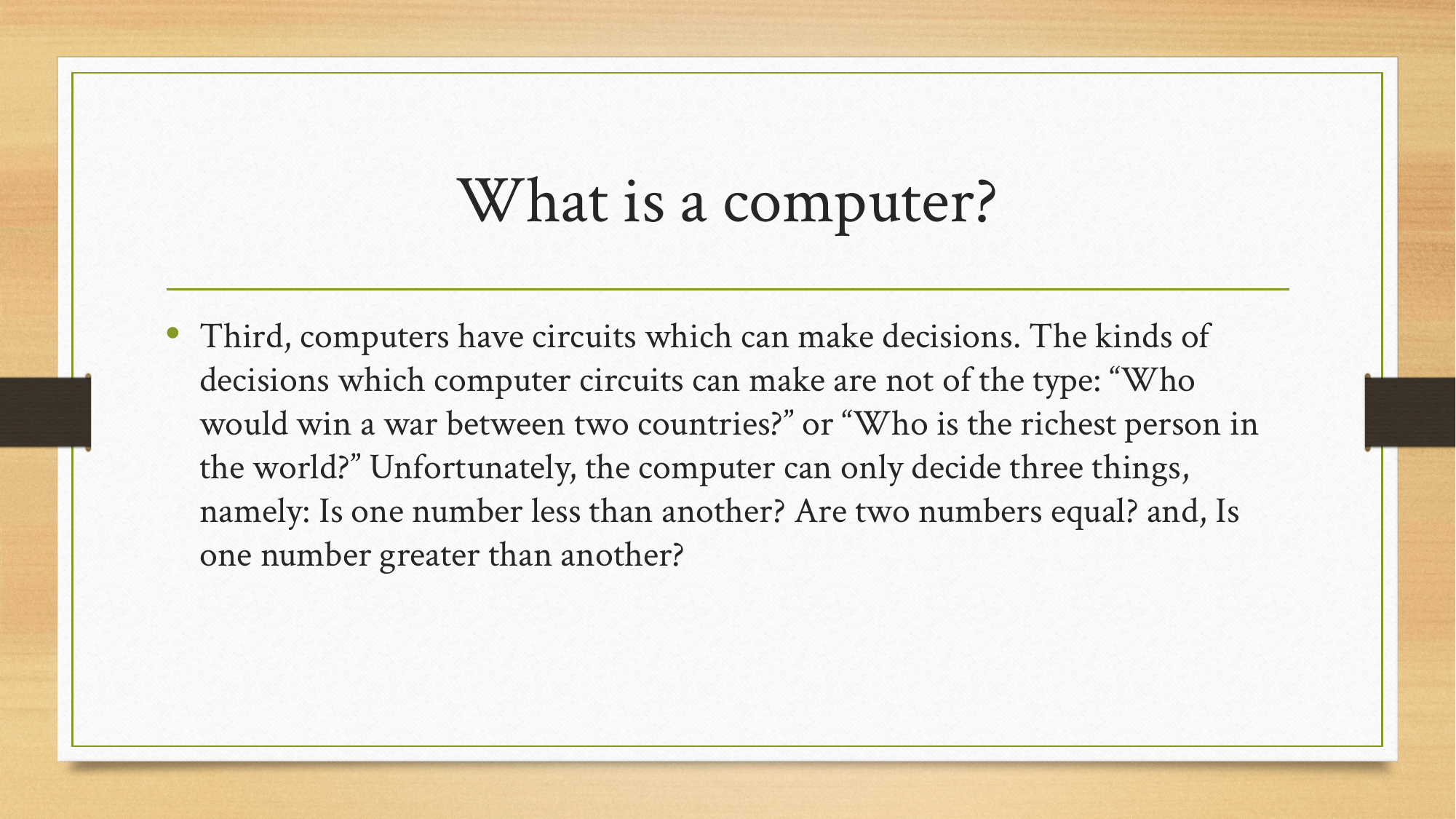

# What is a computer?
Third, computers have circuits which can make decisions. The kinds of decisions which computer circuits can make are not of the type: “Who would win a war between two countries?” or “Who is the richest person in the world?” Unfortunately, the computer can only decide three things, namely: Is one number less than another? Are two numbers equal? and, Is one number greater than another?